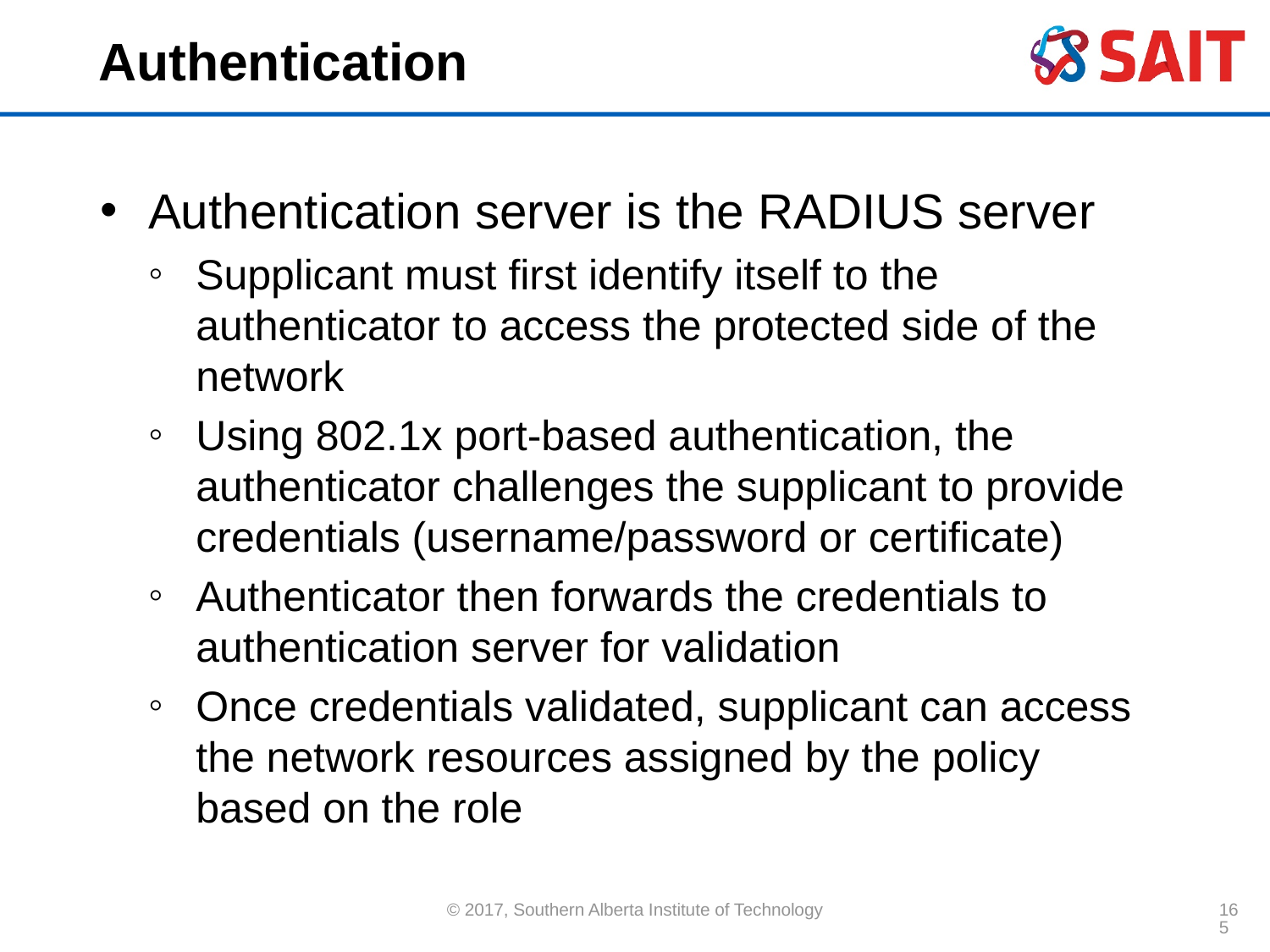

# Authentication
Authentication server is the RADIUS server
Supplicant must first identify itself to the authenticator to access the protected side of the network
Using 802.1x port-based authentication, the authenticator challenges the supplicant to provide credentials (username/password or certificate)
Authenticator then forwards the credentials to authentication server for validation
Once credentials validated, supplicant can access the network resources assigned by the policy based on the role